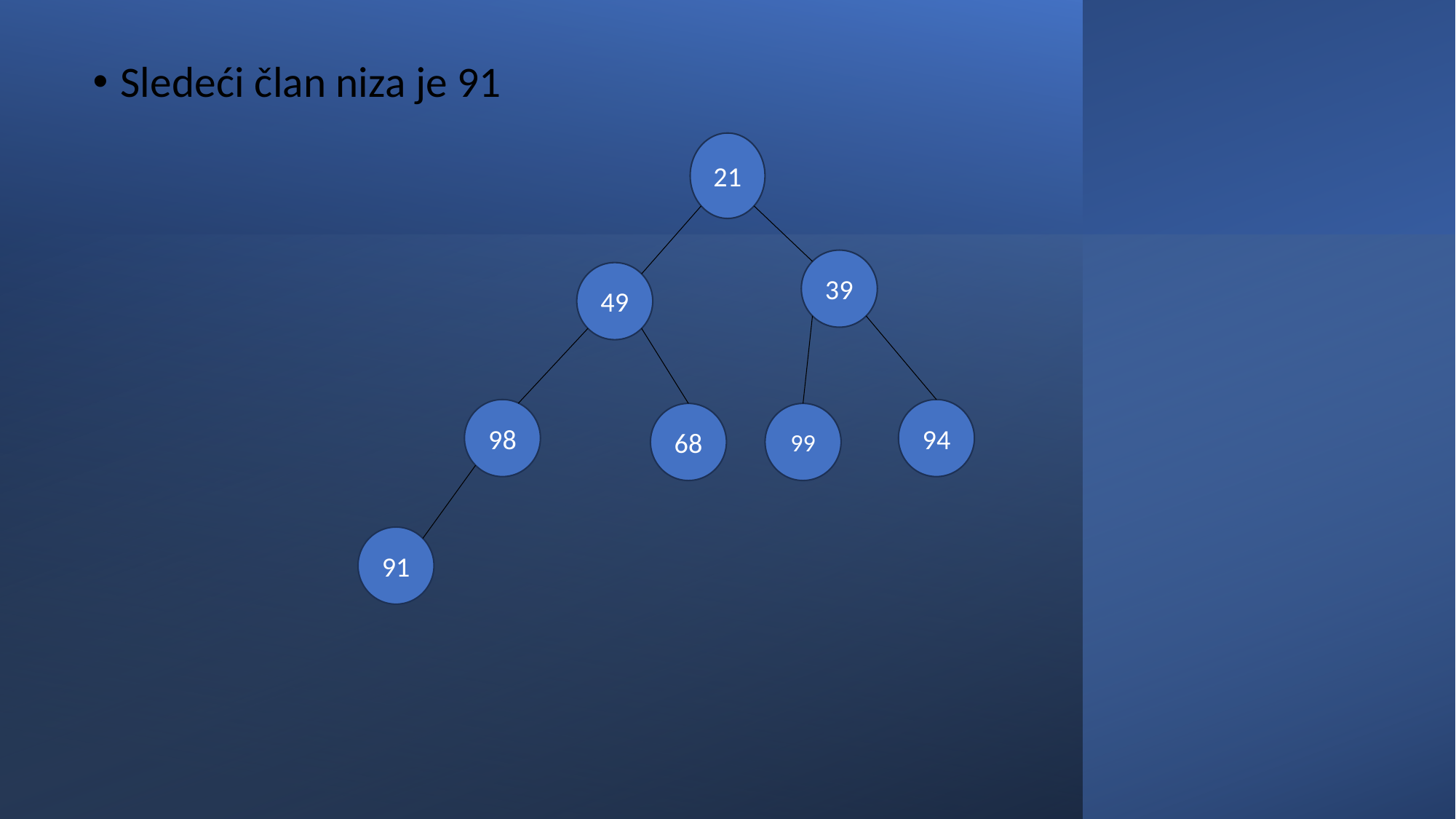

Sledeći član niza je 91
21
39
49
98
94
68
99
91